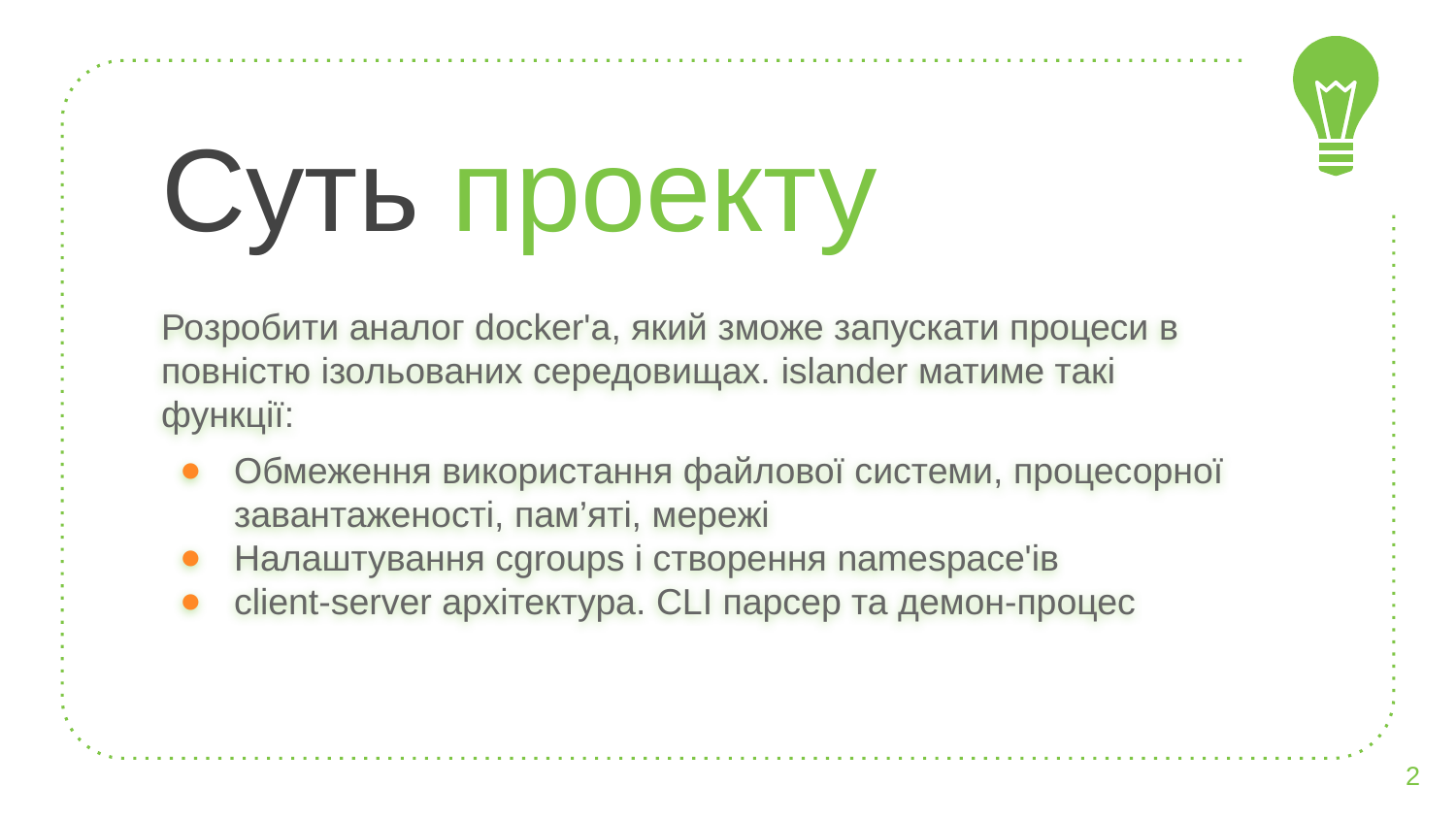

# Суть проекту
Розробити аналог docker'а, який зможе запускати процеси в повністю ізольованих середовищах. islander матиме такі функції:
Обмеження використання файлової системи, процесорної завантаженості, пам’яті, мережі
Налаштування cgroups і створення namespace'ів
client-server архітектура. CLI парсер та демон-процес

2